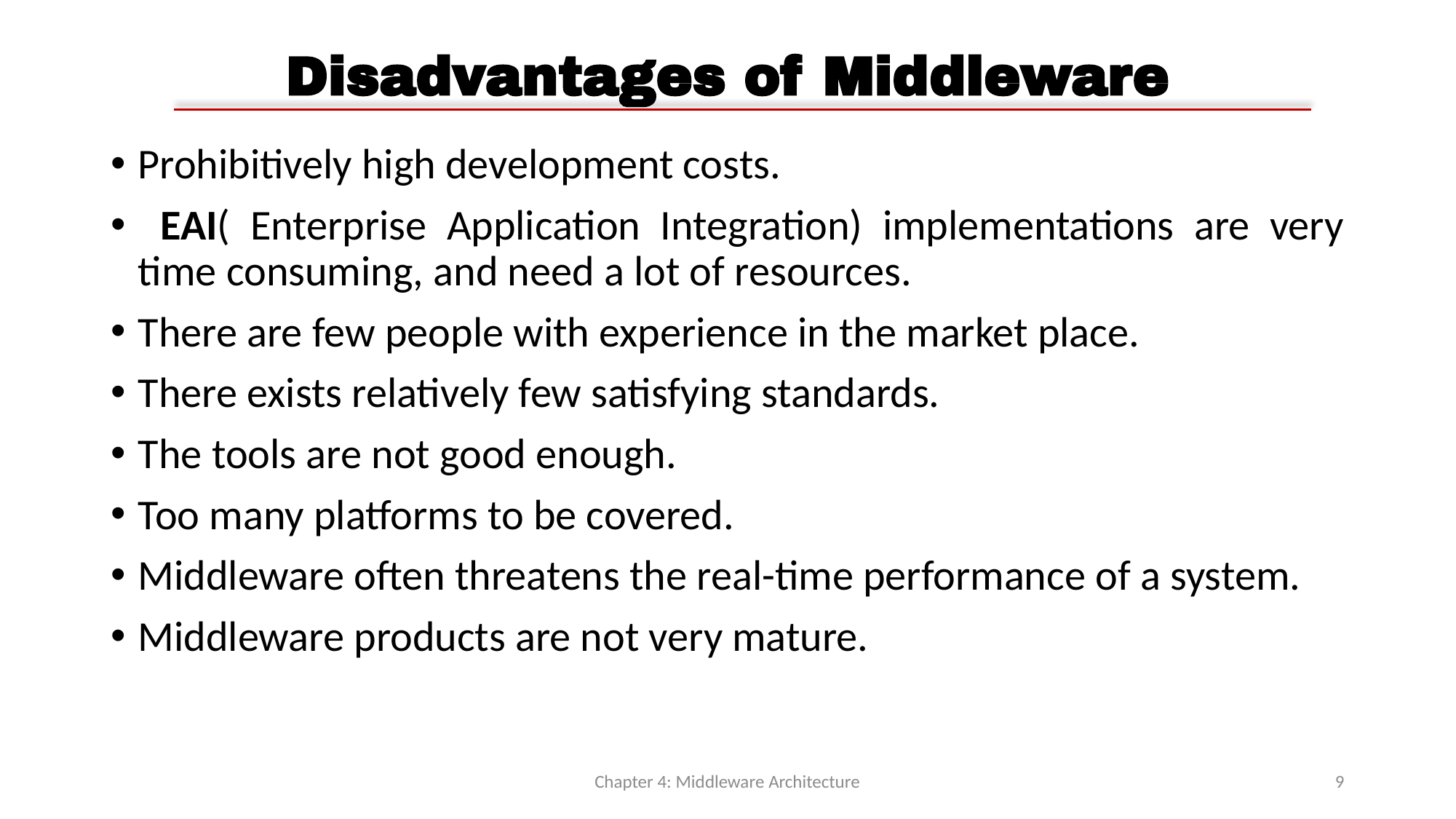

# Disadvantages of Middleware
Prohibitively high development costs.
 EAI( Enterprise Application Integration) implementations are very time consuming, and need a lot of resources.
There are few people with experience in the market place.
There exists relatively few satisfying standards.
The tools are not good enough.
Too many platforms to be covered.
Middleware often threatens the real-time performance of a system.
Middleware products are not very mature.
Chapter 4: Middleware Architecture
9